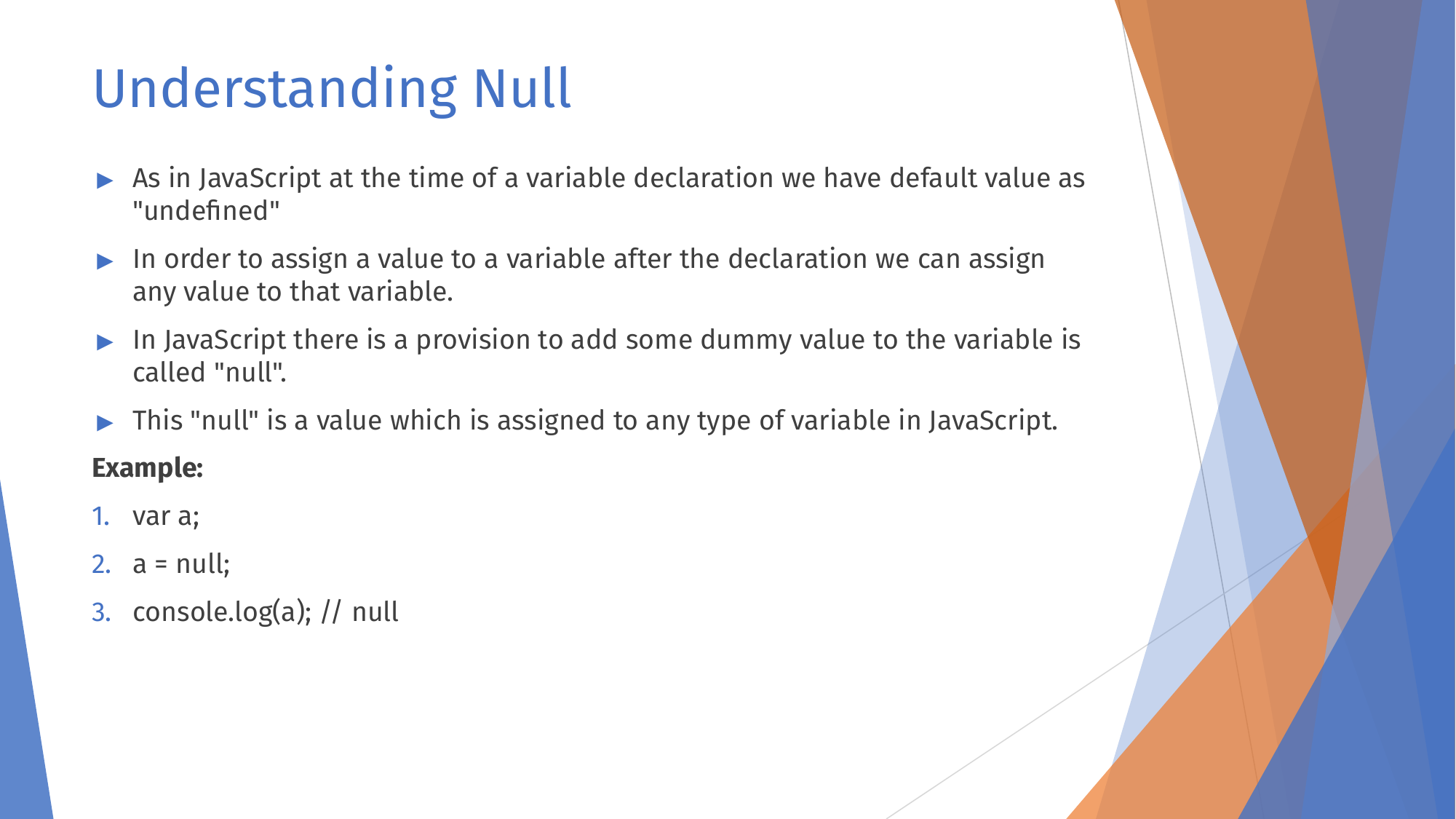

# Understanding Null
As in JavaScript at the time of a variable declaration we have default value as "undeﬁned"
In order to assign a value to a variable after the declaration we can assign any value to that variable.
In JavaScript there is a provision to add some dummy value to the variable is called "null".
This "null" is a value which is assigned to any type of variable in JavaScript.
Example:
var a;
a = null;
console.log(a); // null